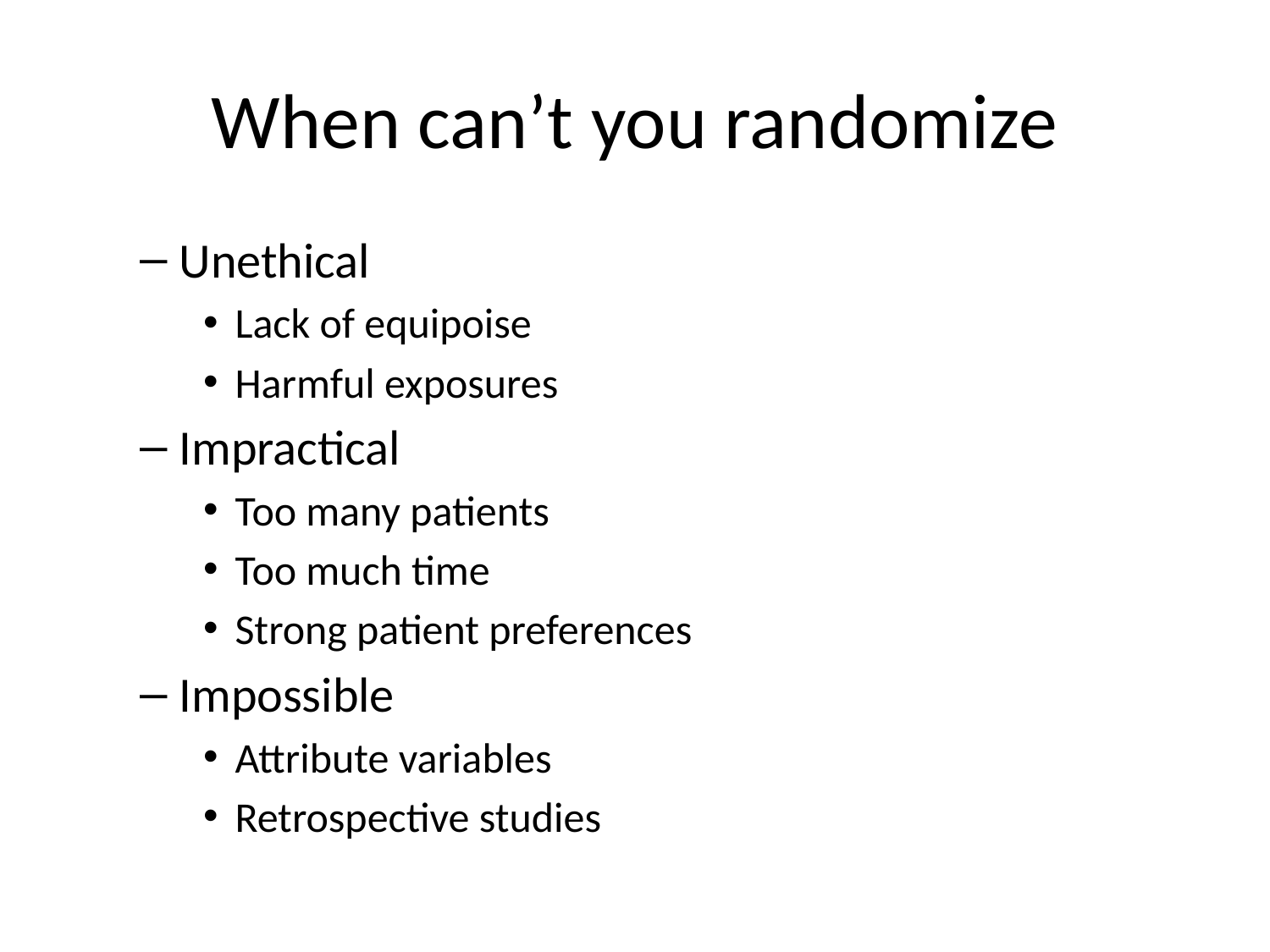

# When can’t you randomize
Unethical
Lack of equipoise
Harmful exposures
Impractical
Too many patients
Too much time
Strong patient preferences
Impossible
Attribute variables
Retrospective studies